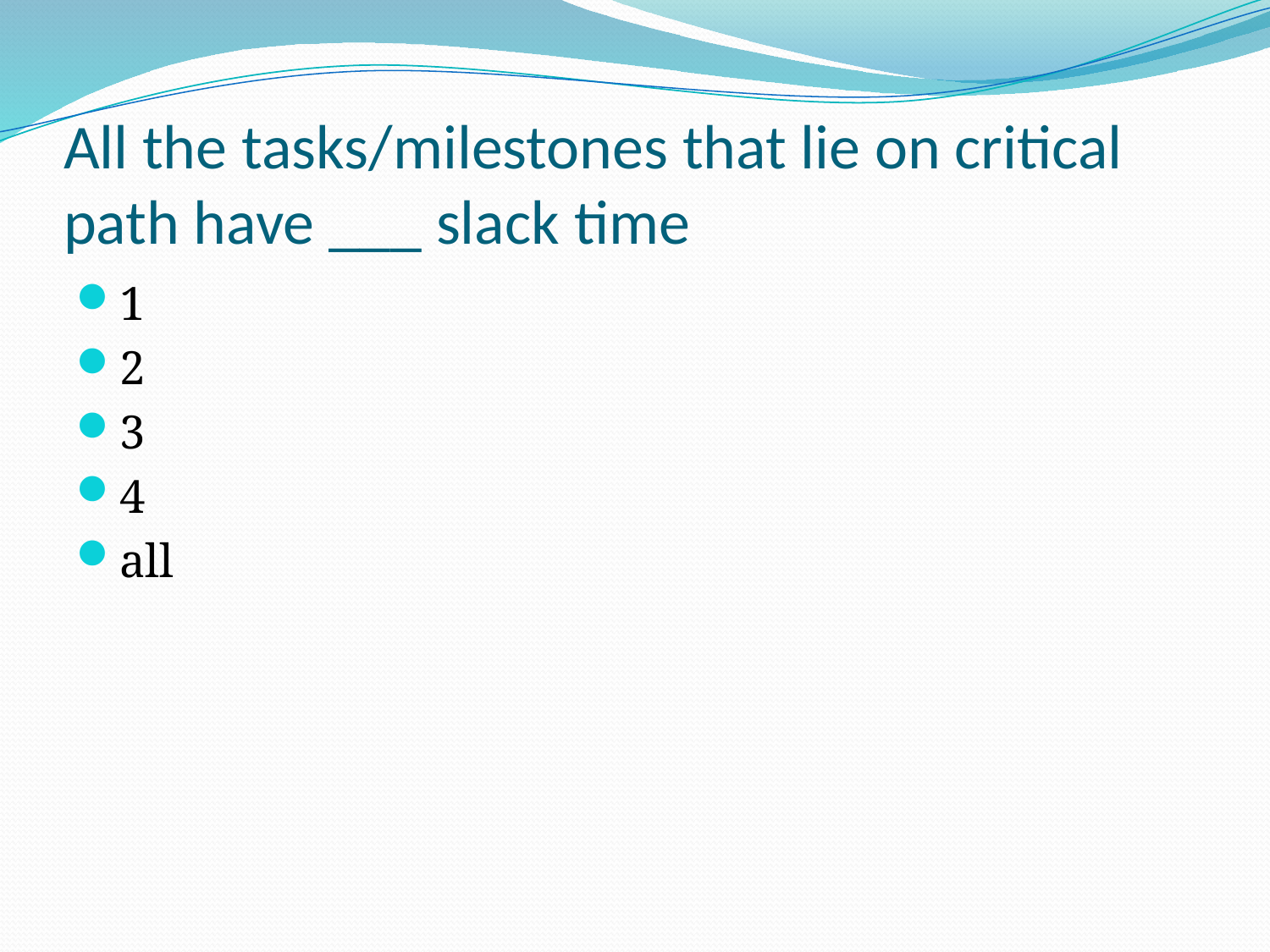

# All the tasks/milestones that lie on critical path have ___ slack time
1
2
3
4
all